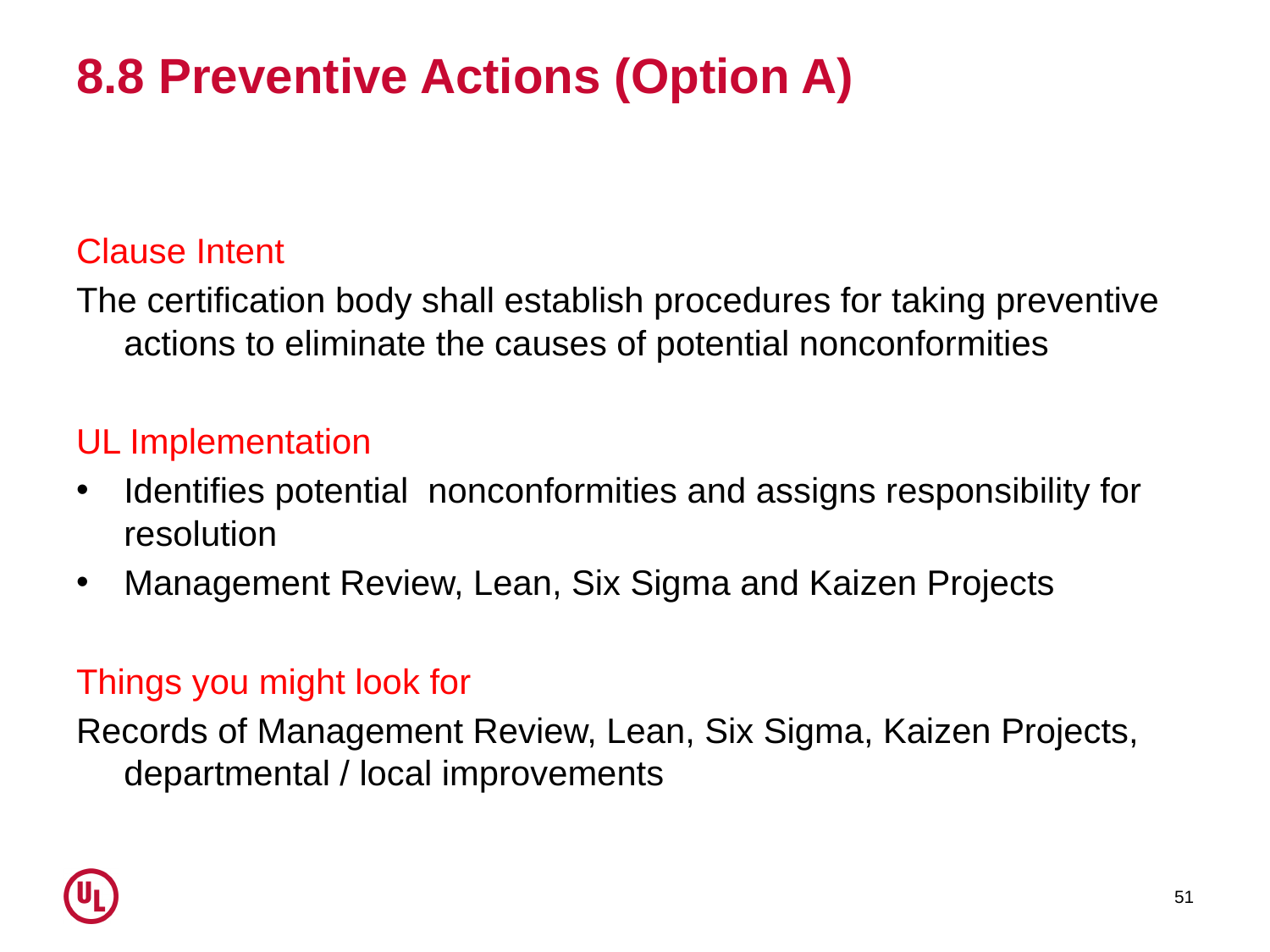

# 8.8 Preventive Actions (Option A)
Clause Intent
The certification body shall establish procedures for taking preventive actions to eliminate the causes of potential nonconformities

UL Implementation
Identifies potential  nonconformities and assigns responsibility for resolution
Management Review, Lean, Six Sigma and Kaizen Projects

Things you might look for
Records of Management Review, Lean, Six Sigma, Kaizen Projects, departmental / local improvements
51